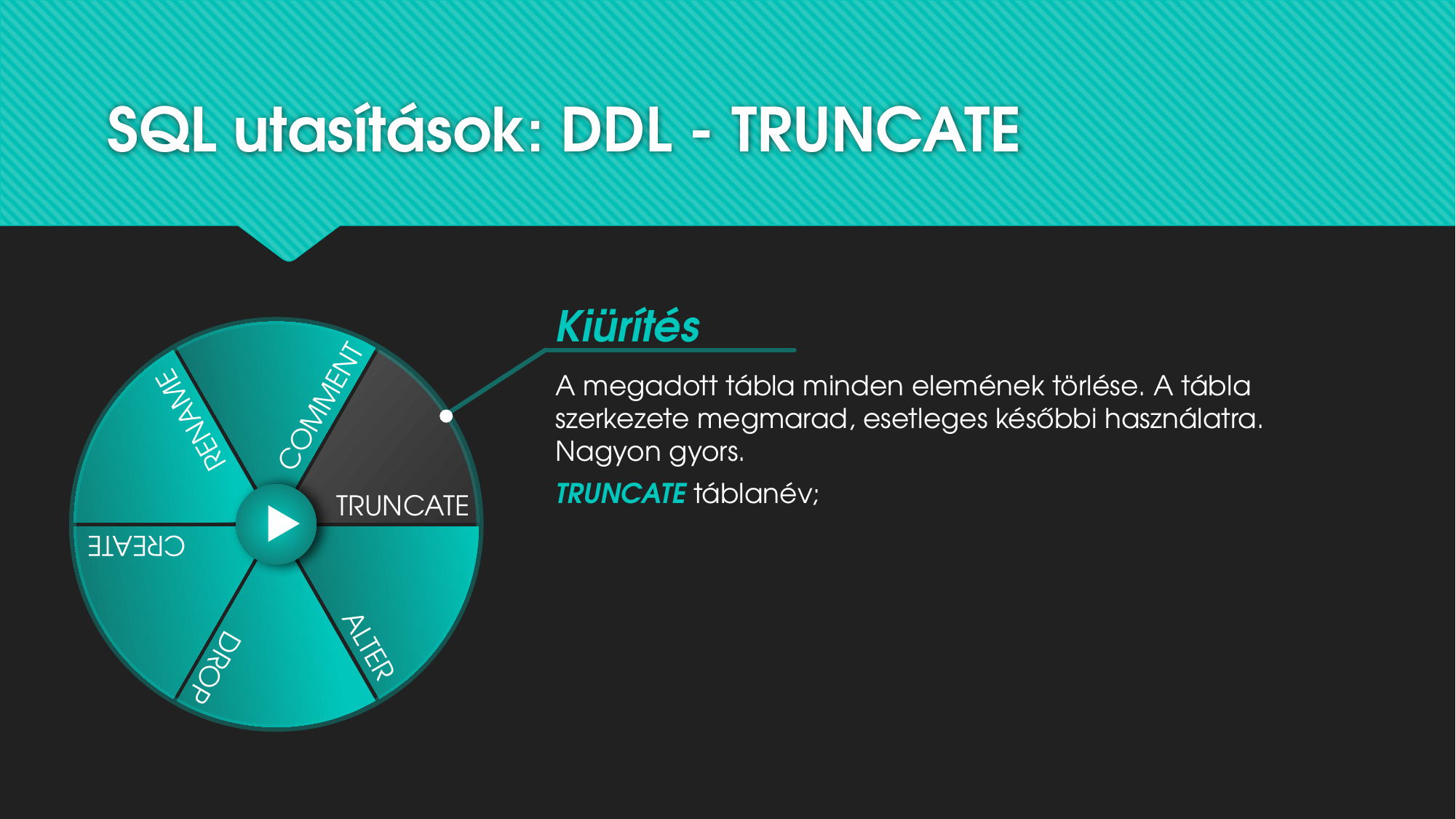

# SQL utasítások: DDL - TRUNCATE

DROP
ALTER
CREATE
TRUNCATE
RENAME
COMMENT
Kiürítés
A megadott tábla minden elemének törlése. A tábla szerkezete megmarad, esetleges későbbi használatra. Nagyon gyors.
TRUNCATE táblanév;